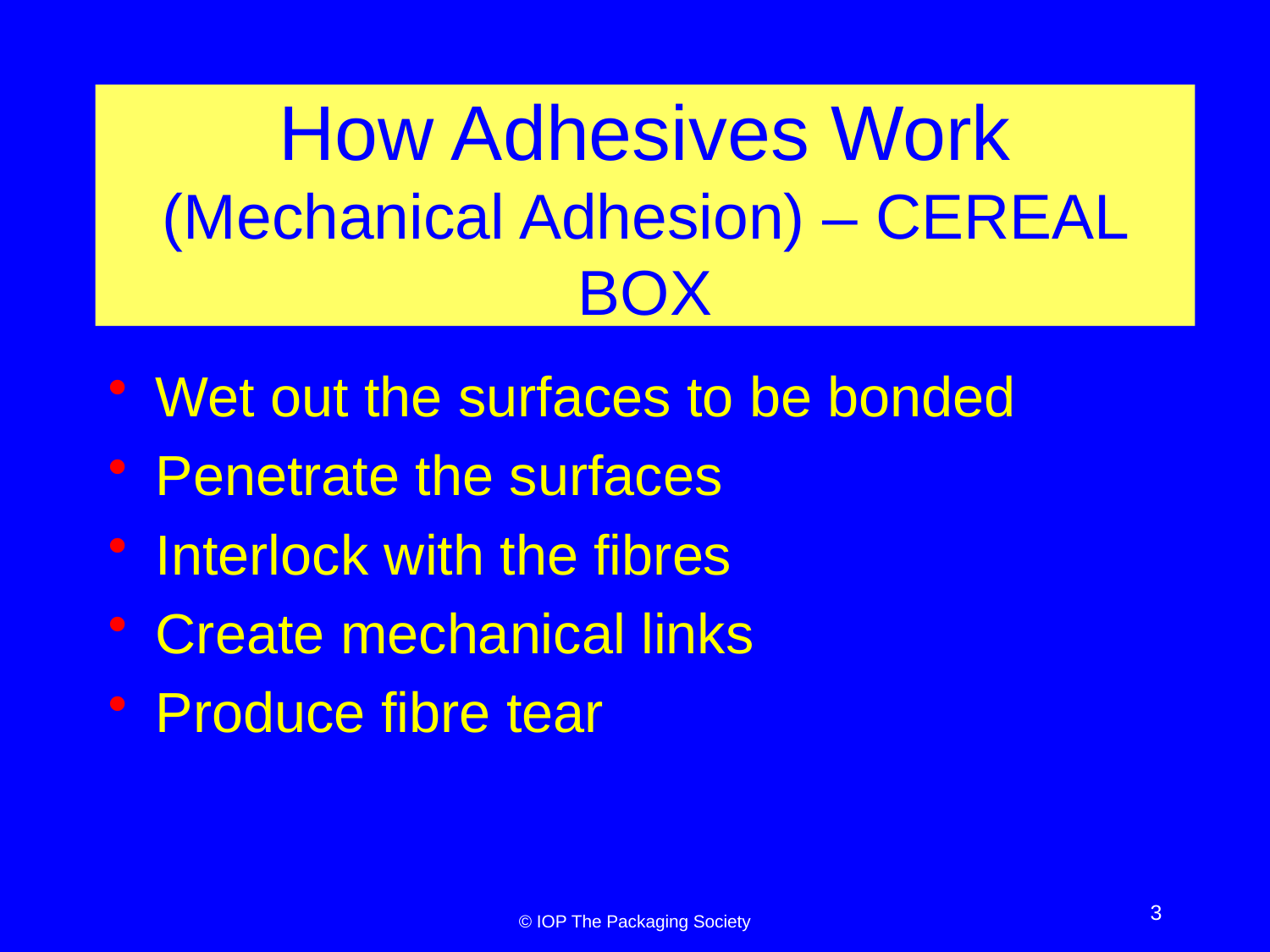

# How Adhesives Work (Mechanical Adhesion) – CEREAL BOX

Wet out the surfaces to be bonded
Penetrate the surfaces
Interlock with the fibres
Create mechanical links
Produce fibre tear

3

© IOP The Packaging Society